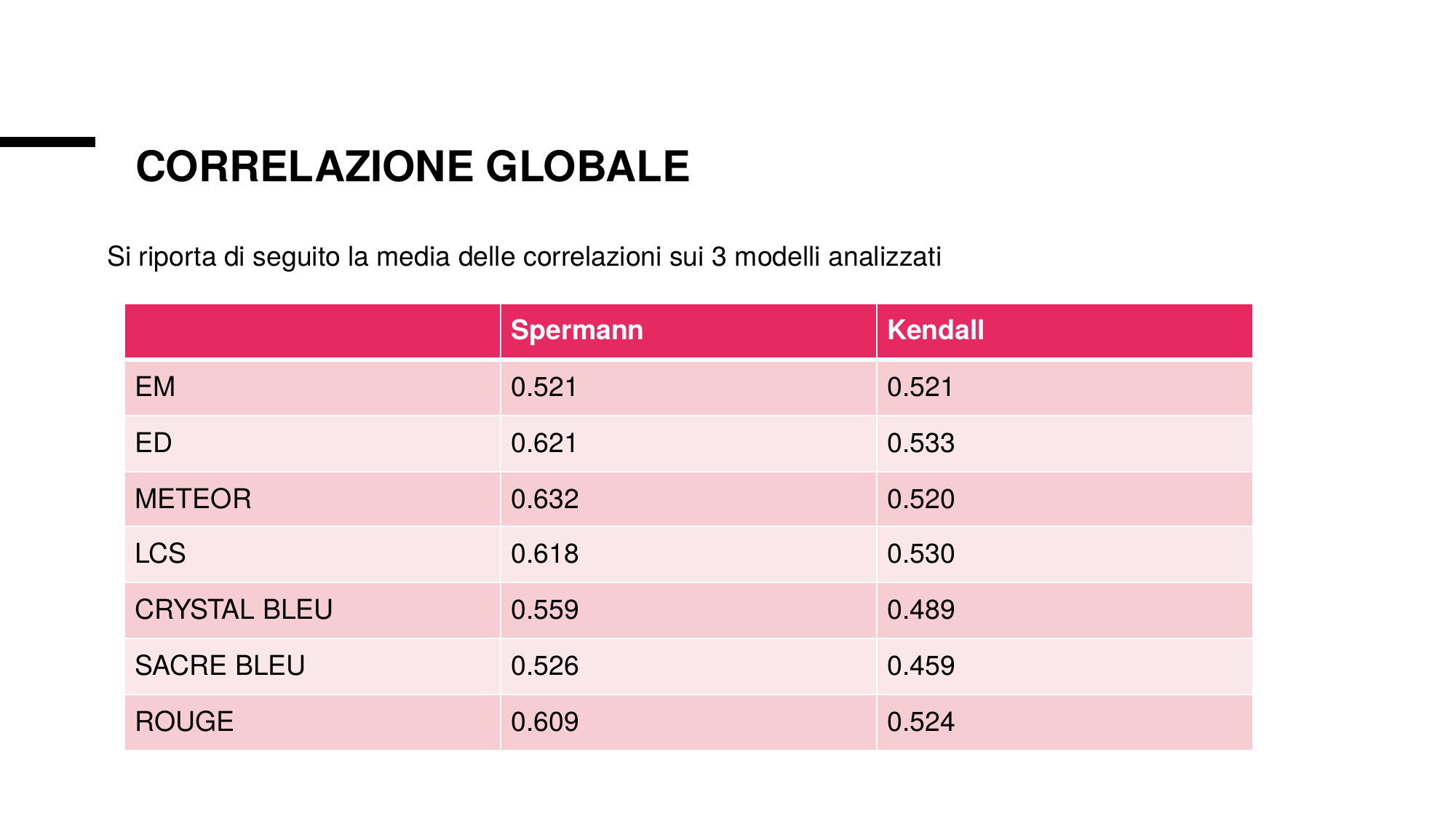

# Correlazione globale
Si riporta di seguito la media delle correlazioni sui 3 modelli analizzati
|  | Spermann | Kendall |
| --- | --- | --- |
| EM | 0.521 | 0.521 |
| ED | 0.621 | 0.533 |
| METEOR | 0.632 | 0.520 |
| LCS | 0.618 | 0.530 |
| CRYSTAL BLEU | 0.559 | 0.489 |
| SACRE BLEU | 0.526 | 0.459 |
| ROUGE | 0.609 | 0.524 |